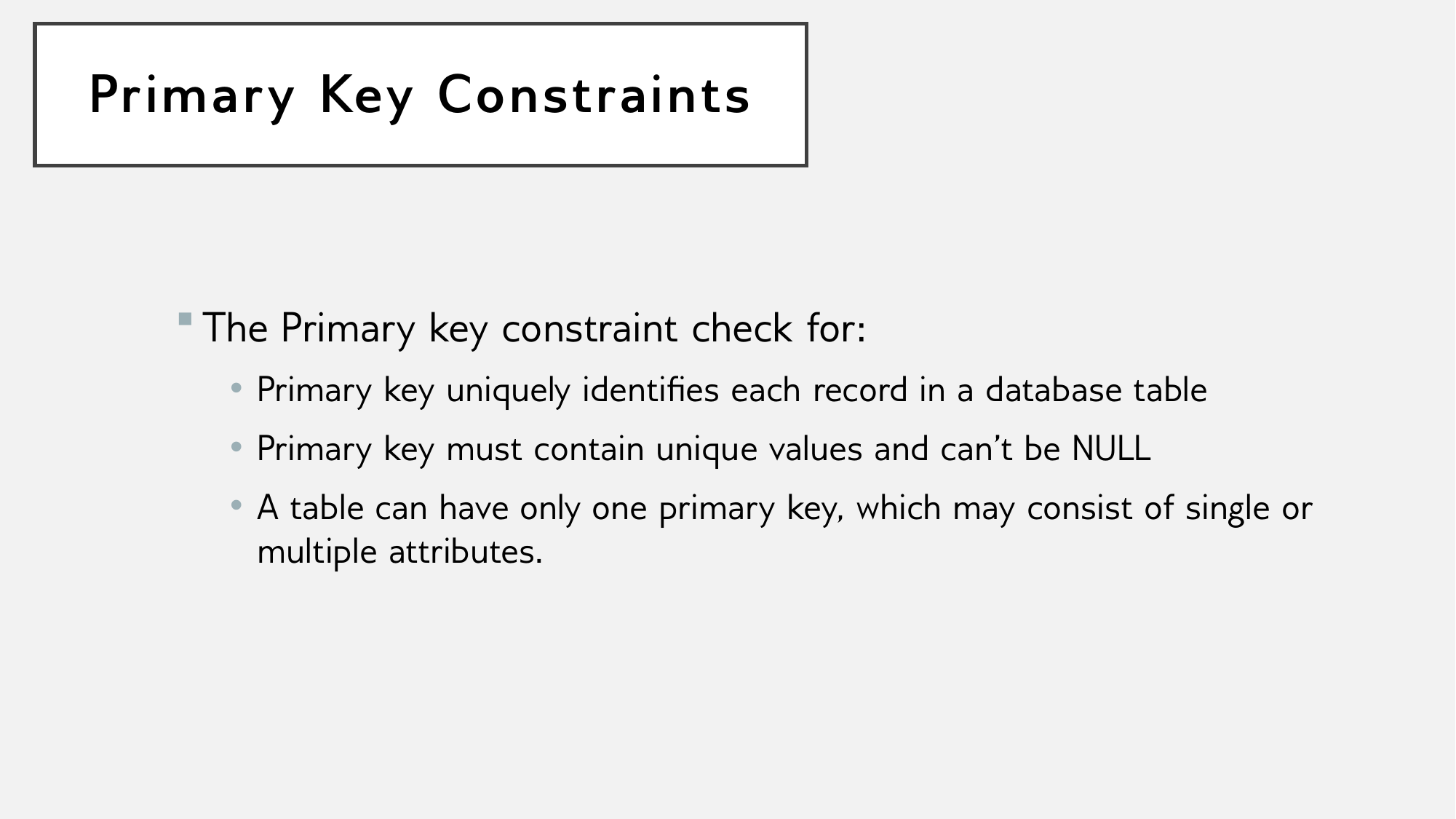

# Primary Key Constraints
The Primary key constraint check for:
Primary key uniquely identifies each record in a database table
Primary key must contain unique values and can’t be NULL
A table can have only one primary key, which may consist of single or multiple attributes.